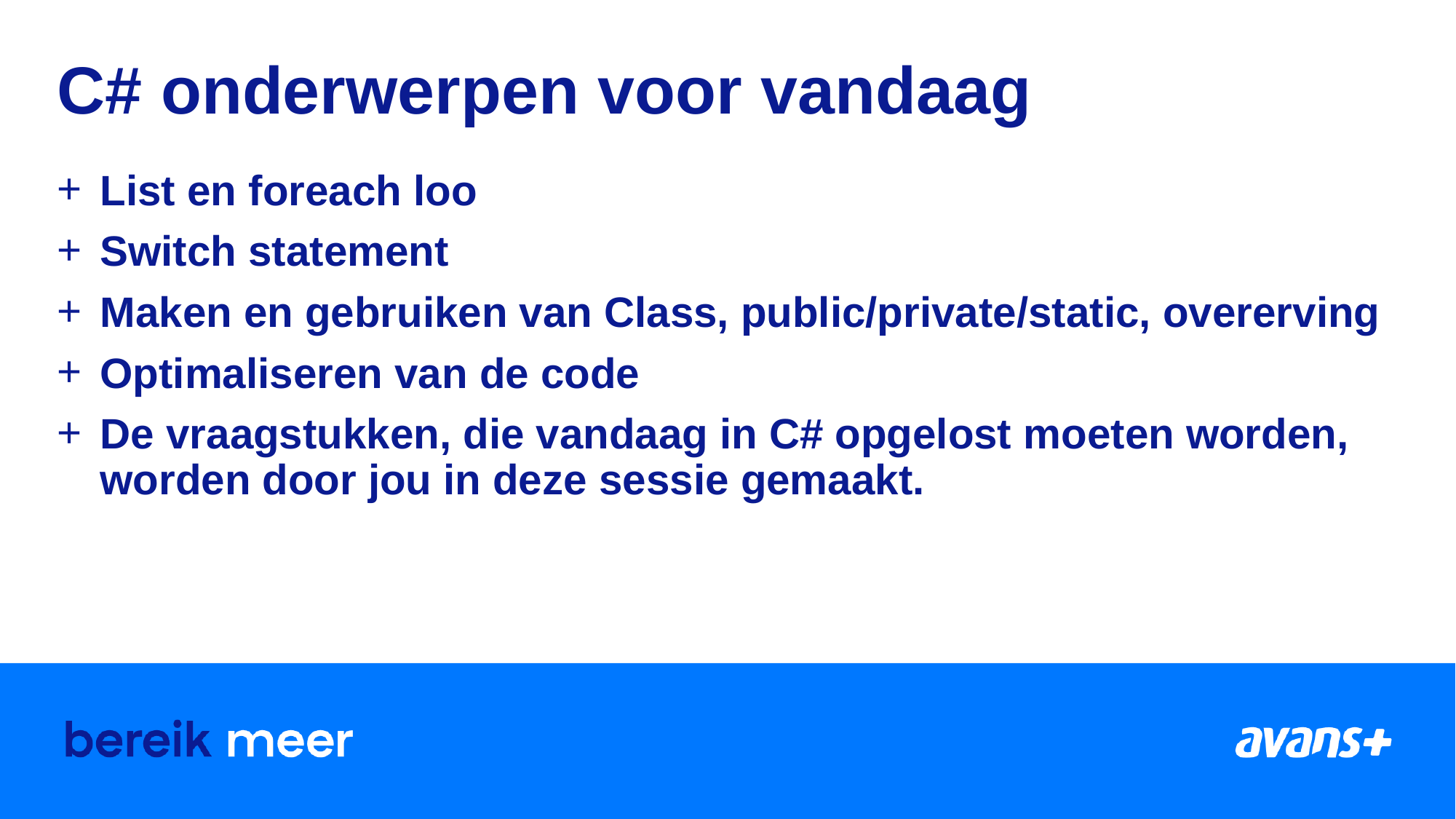

# C# onderwerpen voor vandaag
List en foreach loo
Switch statement
Maken en gebruiken van Class, public/private/static, overerving
Optimaliseren van de code
De vraagstukken, die vandaag in C# opgelost moeten worden, worden door jou in deze sessie gemaakt.